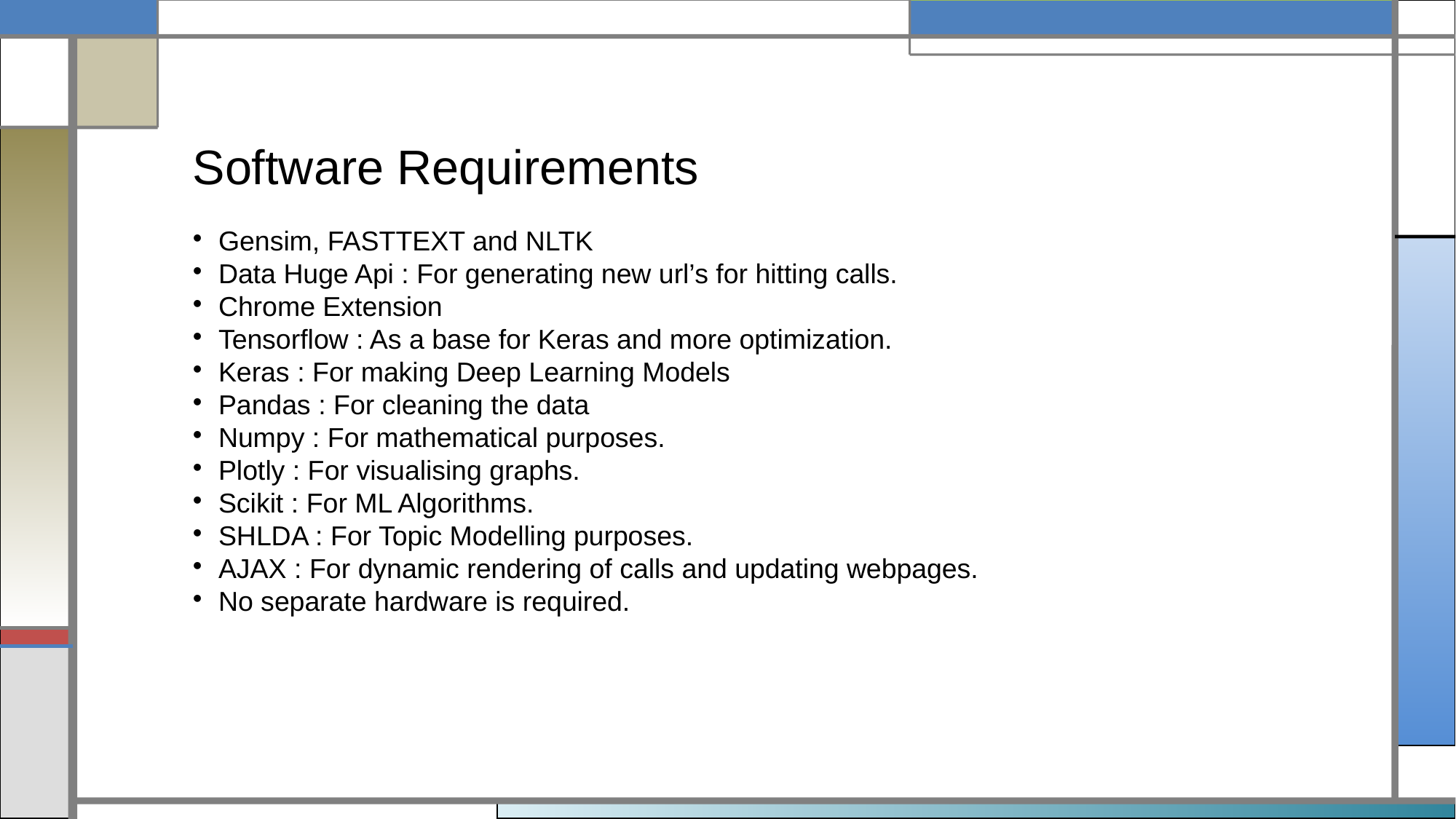

Software Requirements
Gensim, FASTTEXT and NLTK
Data Huge Api : For generating new url’s for hitting calls.
Chrome Extension
Tensorflow : As a base for Keras and more optimization.
Keras : For making Deep Learning Models
Pandas : For cleaning the data
Numpy : For mathematical purposes.
Plotly : For visualising graphs.
Scikit : For ML Algorithms.
SHLDA : For Topic Modelling purposes.
AJAX : For dynamic rendering of calls and updating webpages.
No separate hardware is required.